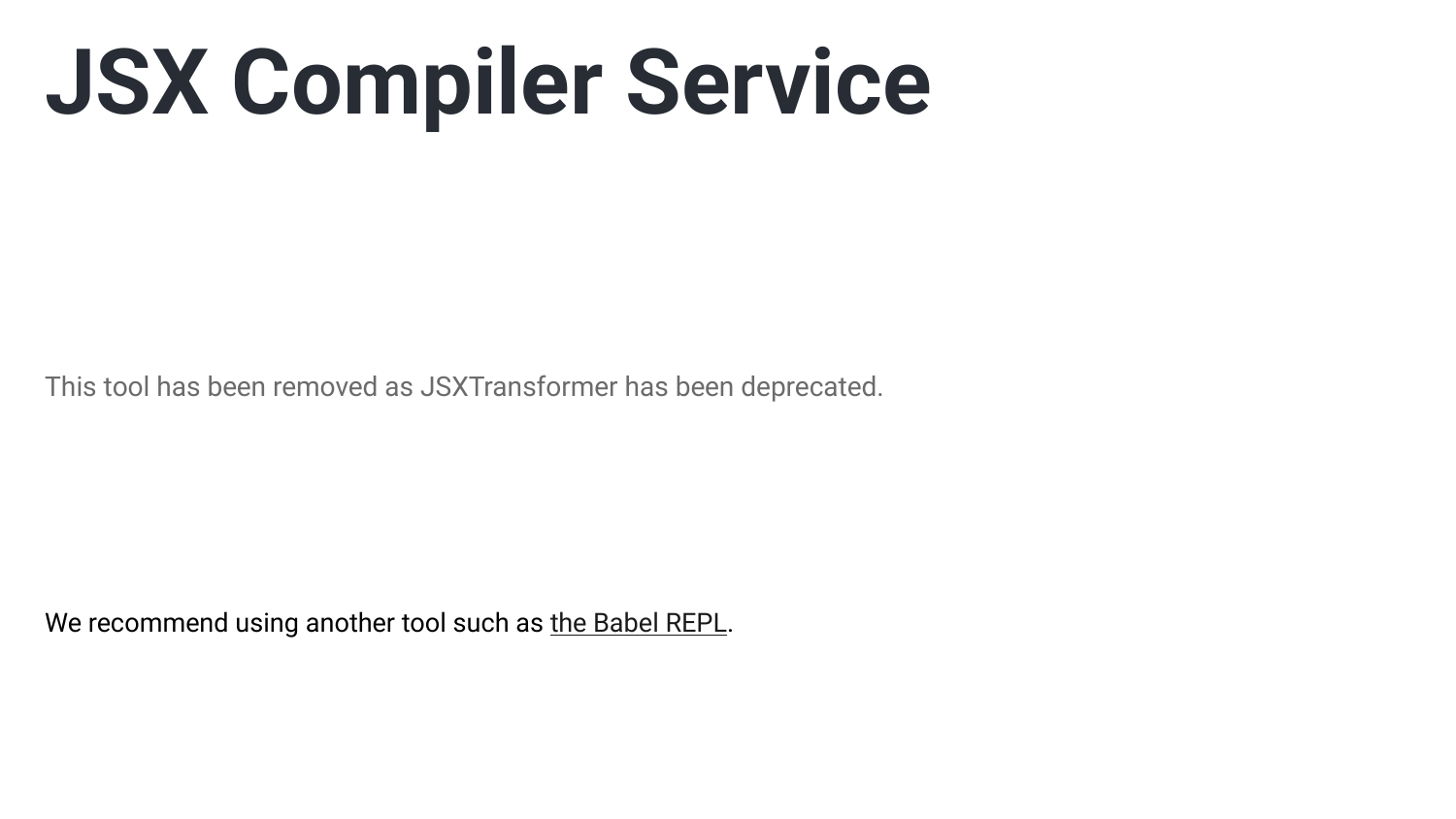

JSX Compiler Service
This tool has been removed as JSXTransformer has been deprecated.
We recommend using another tool such as the Babel REPL.